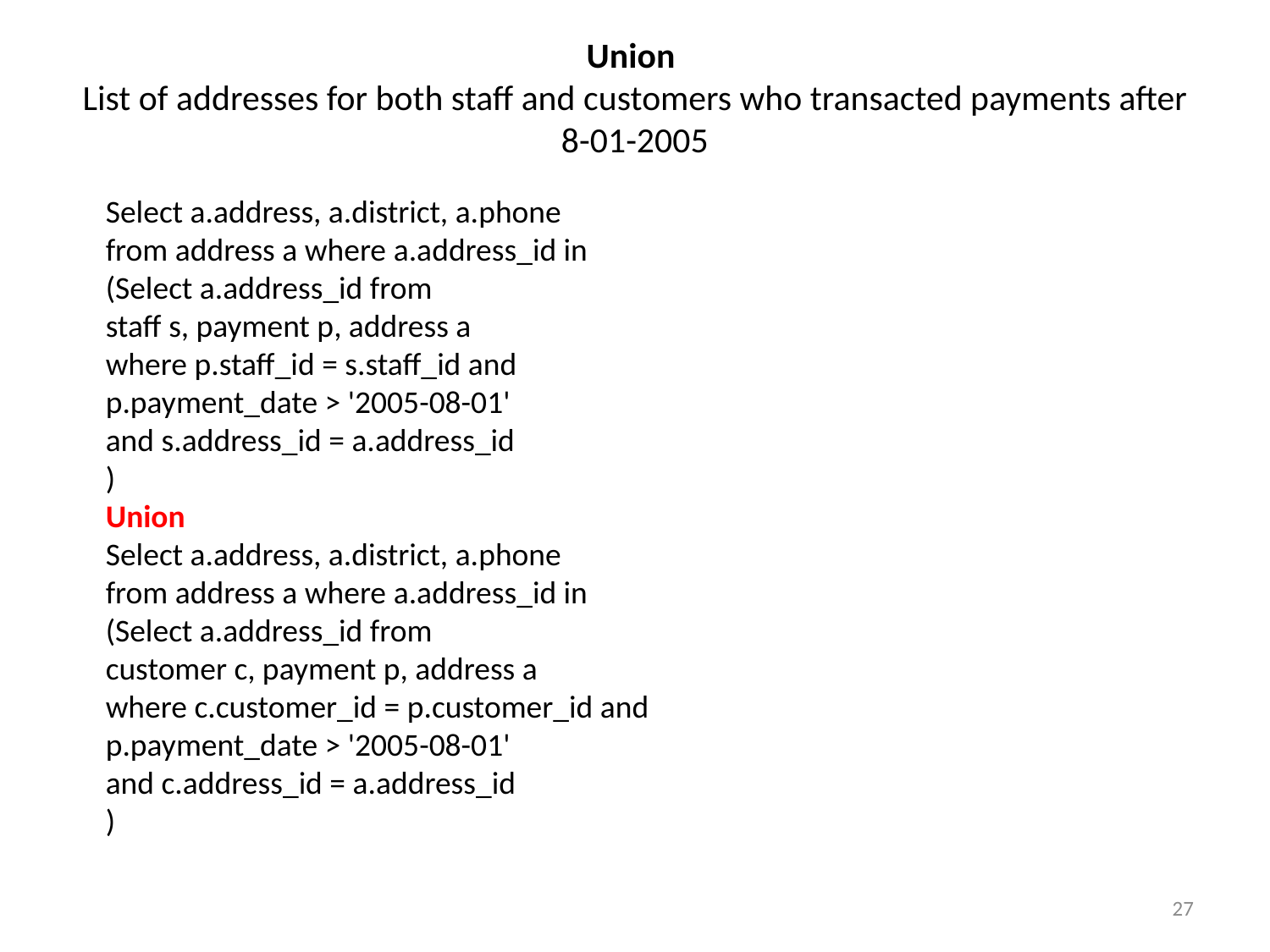

# Union List of addresses for both staff and customers who transacted payments after 8-01-2005
Select a.address, a.district, a.phone
from address a where a.address_id in
(Select a.address_id from
staff s, payment p, address a
where p.staff_id = s.staff_id and
p.payment_date > '2005-08-01'
and s.address_id = a.address_id
)
Union
Select a.address, a.district, a.phone
from address a where a.address_id in
(Select a.address_id from
customer c, payment p, address a
where c.customer_id = p.customer_id and
p.payment_date > '2005-08-01'
and c.address_id = a.address_id
)

27